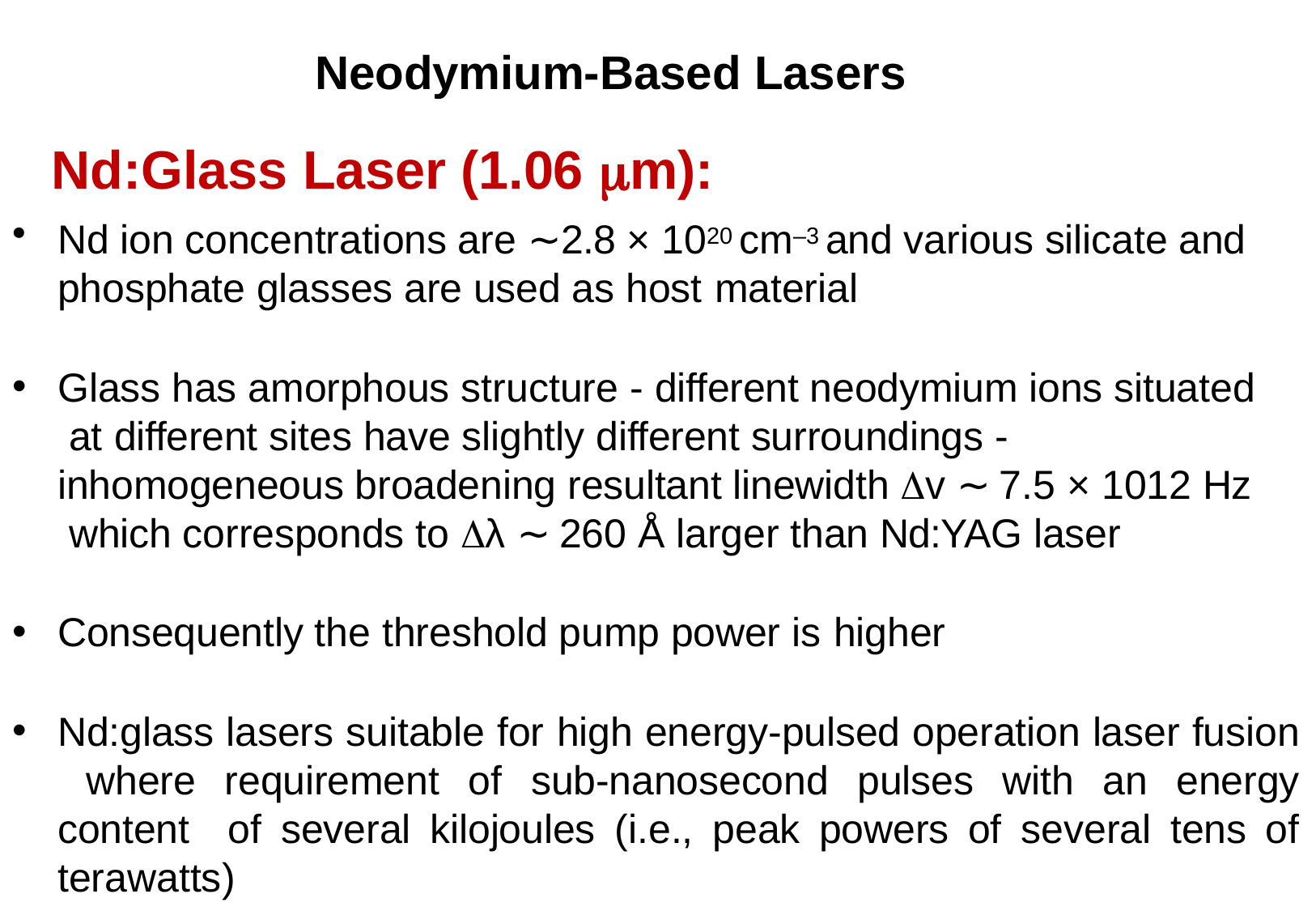

# Neodymium-Based Lasers
Nd:Glass Laser (1.06 μm):
Nd ion concentrations are ∼2.8 × 1020 cm–3 and various silicate and  phosphate glasses are used as host material

Glass has amorphous structure - different neodymium ions situated  at different sites have slightly different surroundings -  inhomogeneous broadening resultant linewidth Δv ∼ 7.5 × 1012 Hz  which corresponds to Δλ ∼ 260 Å larger than Nd:YAG laser

Consequently the threshold pump power is higher

Nd:glass lasers suitable for high energy-pulsed operation laser fusion  where requirement of sub-nanosecond pulses with an energy content  of several kilojoules (i.e., peak powers of several tens of terawatts)